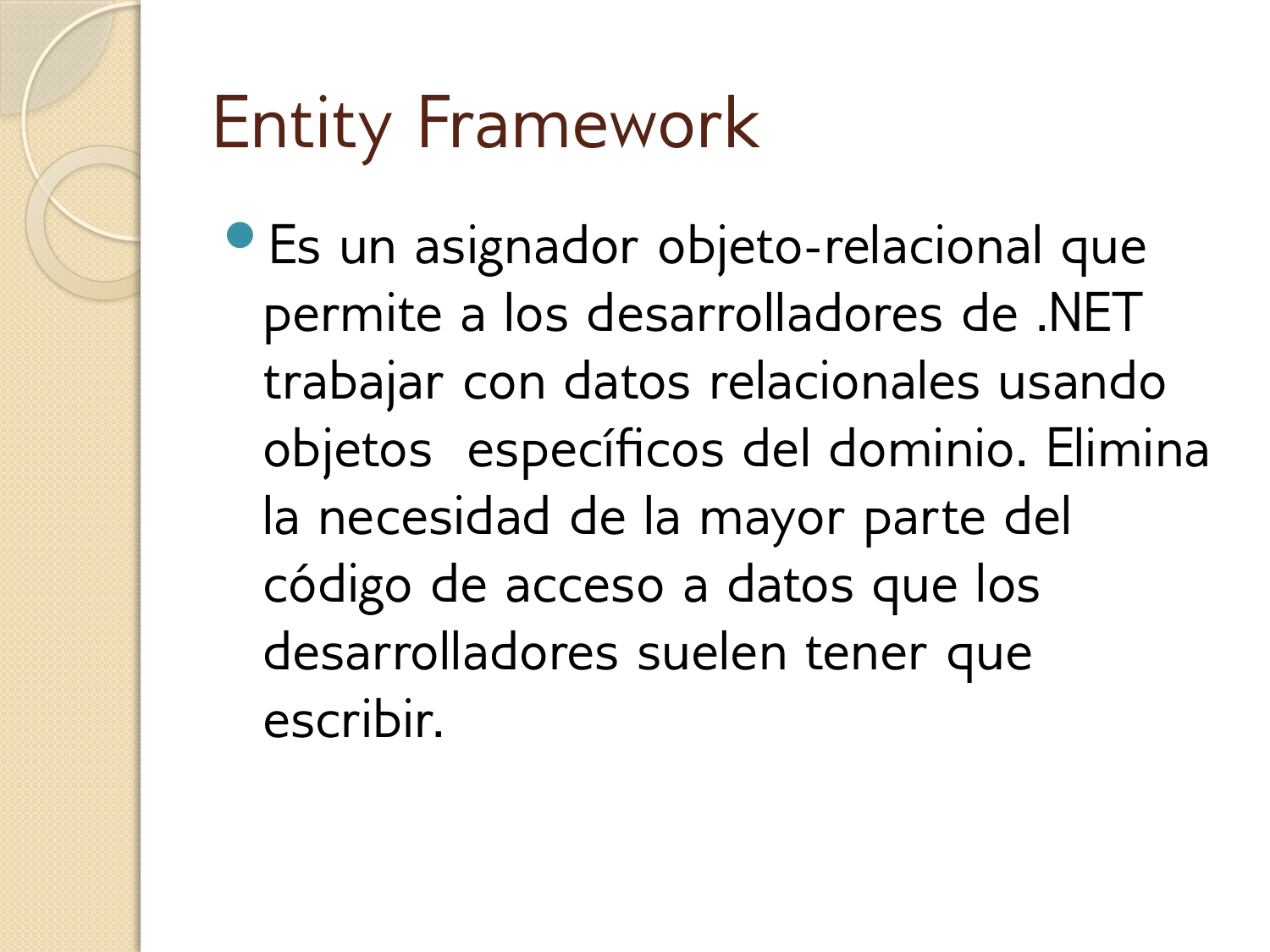

# Entity Framework
Es un asignador objeto-relacional que permite a los desarrolladores de .NET trabajar con datos relacionales usando objetos  específicos del dominio. Elimina la necesidad de la mayor parte del código de acceso a datos que los desarrolladores suelen tener que escribir.